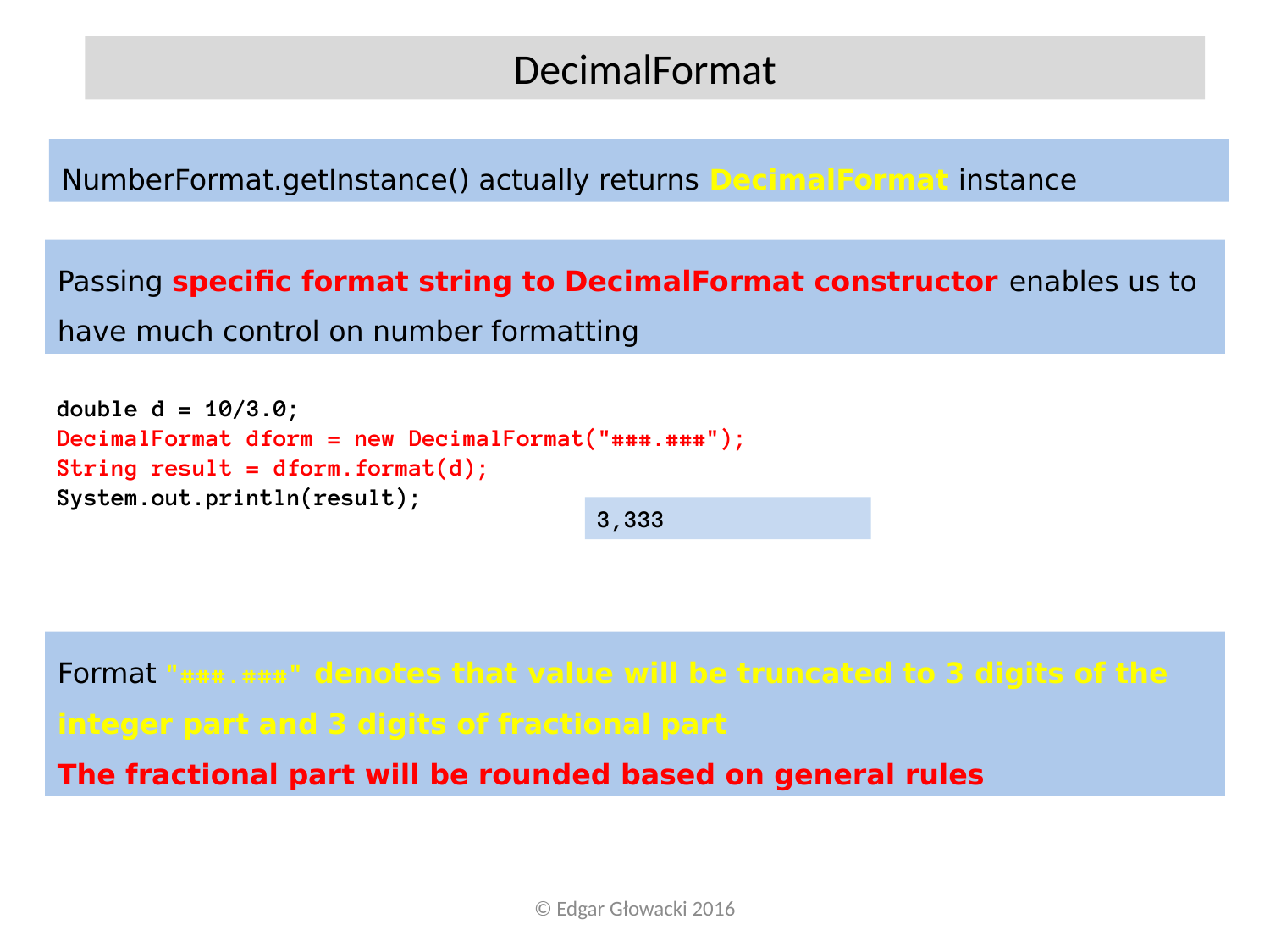

DecimalFormat
NumberFormat.getInstance() actually returns DecimalFormat instance
Passing specific format string to DecimalFormat constructor enables us to have much control on number formatting
double d = 10/3.0;
DecimalFormat dform = new DecimalFormat("###.###");
String result = dform.format(d);
System.out.println(result);
3,333
Format "###.###" denotes that value will be truncated to 3 digits of the integer part and 3 digits of fractional part
The fractional part will be rounded based on general rules
© Edgar Głowacki 2016